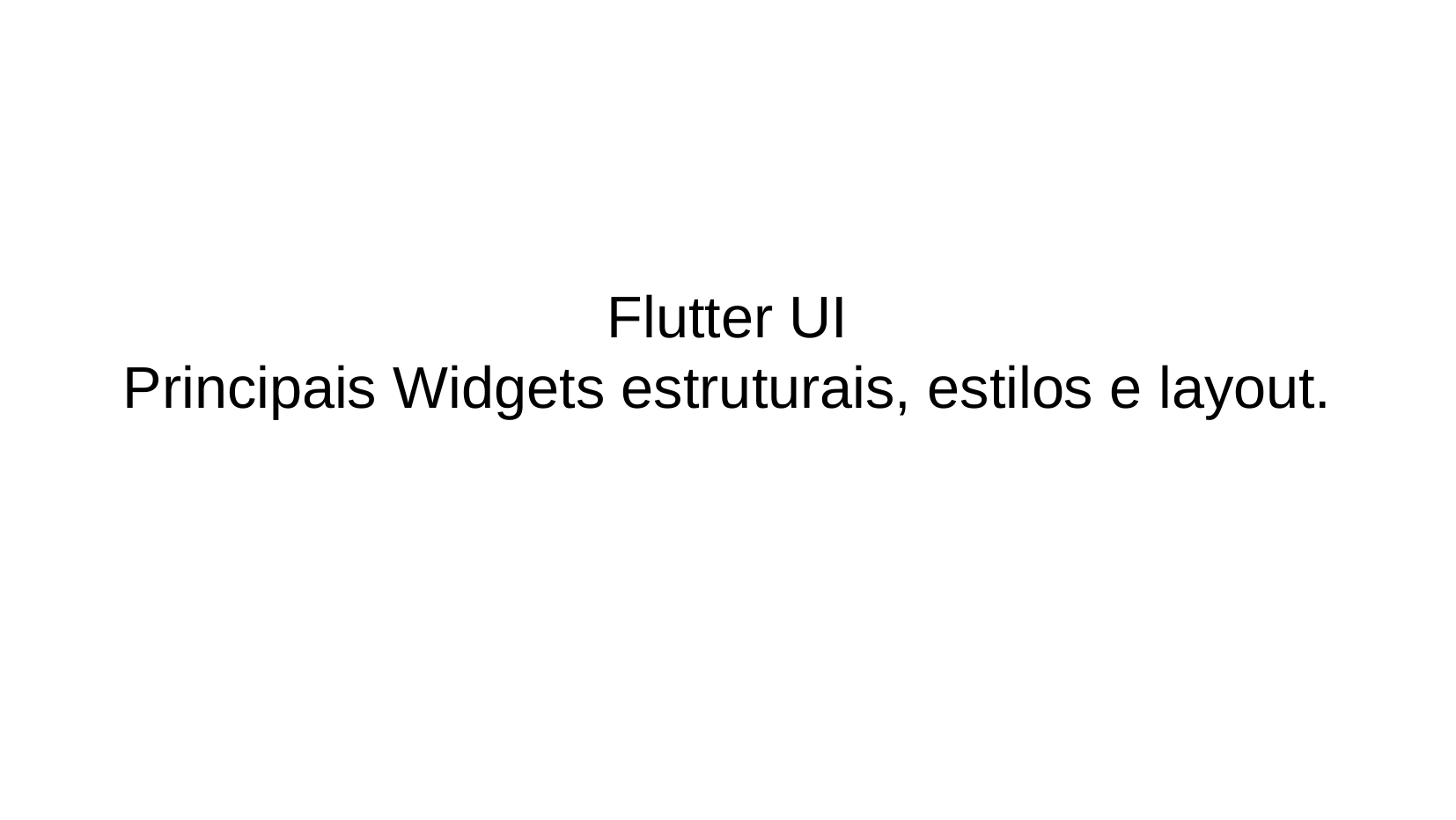

Flutter UI
Principais Widgets estruturais, estilos e layout.